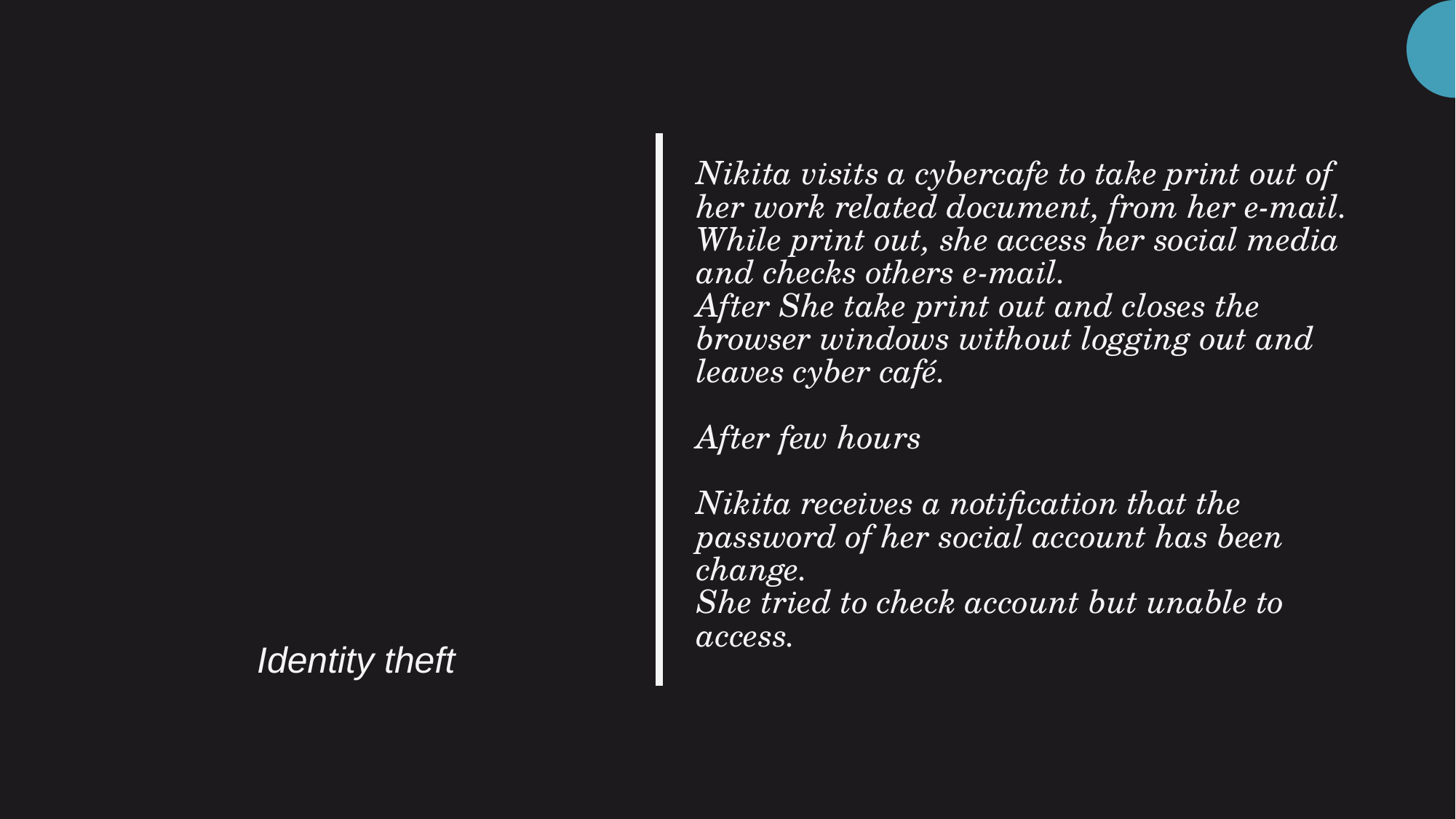

# Nikita visits a cybercafe to take print out of her work related document, from her e-mail. While print out, she access her social media and checks others e-mail. After She take print out and closes the browser windows without logging out and leaves cyber café. After few hours Nikita receives a notification that the password of her social account has been change. She tried to check account but unable to access.
21
Identity theft